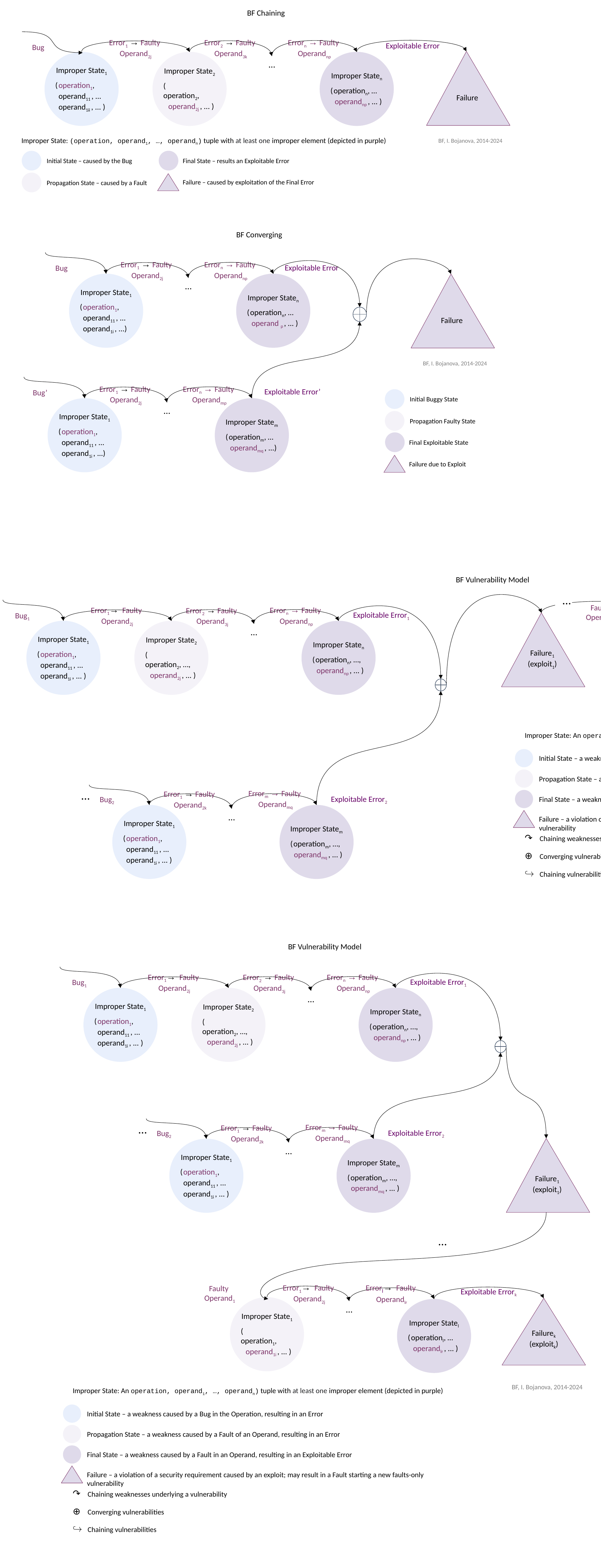

BF Chaining
BF Converging Vulnerabilities Model
Error2 → Faulty
Operand3k
Errorn → Faulty
Operandnp
Error1 → Faulty
Operand2j
Exploitable Error
Bug
Cause
Failure
Improper State1
(	operation1,
	operand11 , ...
	operand1ii , ... )
Improper State2
(	operation2,
	operand2j , ... )
Improper Staten
(	operationn, …
	operandnp , ... )

Bug i
…
…
…
Consequence

Exploitable Error i
…
BF, I. Bojanova, 2014-2024
Improper State: (operation, operand1, …, operandn) tuple with at least one improper element (depicted in purple)
Cause

Bug j
…

Final State – results an Exploitable Error
Initial State – caused by the Bug
Flow
Bug/Fault → Error/Final Error
Final Error exploit → Failure or results in Fault → faults-only  vulnerability
Vulnerabilities converging
at Final Errors ⊕ → Failure
Propagation – cause type must be as previous consequence type – e.g.,
Fault type ← previous Error type
Exploit type ← Final Error type
…
BF Converging Vulnerabilities

Consequence
Failure – caused by exploitation of the Final Error
Propagation State – caused by a Fault

Exploitable Error j

Failure K
Final Error

Bug
Exploitable Error
Failure

BF, I. Bojanova, 2014-2024

BF Converging
…

Error1 → Faulty
Operand2j
Errorn → Faulty
Operandnp
Exploitable Error
Bug
Improper State1
(	operation1,
	operand11 , ...
	operand1i , ...)
Improper Staten
(	operationn, …
	operand p , ... )
Failure
…

Final Error ’

Initial State – caused by the Bug

BF, I. Bojanova, 2014-2024
Transition State – caused by a Fault

Initial State – caused by Bug
…

Error1 → Faulty
Operand2j
Errorn → Faulty
Operandmp
Final State – results in a Exploitable Error
Exploitable Error’

Bug’
Final State – ends in a Final Error

Initial Buggy State
Improper State1
(	operation1,
	operand11 , ...
	operand1i , ...)
Improper Statem
(	operationm, …
	operandmq , ...)

…
Failure – caused by exploitation of a Exploitable Error

Failure
Propagation Faulty State

Final Exploitable State
Wrong Size

Failure due to Exploit

BF Vulnerability Model
Bug

Fault
Improper State1
(	operation1,
	operand11 , ...
	operand1i , ... )
Improper State2
(	operation2, …,
	operand2j , ... )
Improper StateN
(	operationN, …,
	operandNp , ... )
Error1→  Fault2j
Error2→  Fault3k
Bug1
BF Vulnerability Model
Exploitable Error1

Exploitable Error
…
…

Error2 → Faulty
Operand3j
Failure
Faulty
Operand1
Error1→  Faulty
Operand2j
Errorl→  Faulty
Operandlr
Error1→  Faulty
Operand2j
Errorn → Faulty
Operandnp
Exploitable Errork
Exploitable Error1
Bug1
Failure1
(exploit1)
Improper State1
(	operation1,
	operand1i , ... )
Failurek
(exploitk)
Improper State1
(	operation1,
	operand11 , ...
	operand1i , ... )
Improper State2
(	operation2, …,
	operand2j , ... )
Improper Staten
(	operationn, …,
	operandnp , ... )
Improper Statel
(	operationl, …
	operandlr , ... )
…
…
(Bug1, Operation1, Error1) ← lookup()
(Operation1, Operation2) ← lookup()
Fault1.Type ← Error1.Type
(Fault1, Operation2, Error2) ← lookup()
 (Operation2, Operation3) ← lookup()
Fault2.Type ← Error2.Type
(FaultN-1, OperationN, Exploitable Error) ← lookup()
(Exploitable Error, Exploit) ← lookup()

…

Improper State1
(	operation1,
	operand11 , ...
	operand1i , ... )
Improper StateM
(	operationM, …,
	operandMq , ... )
Failure1
Bug2
Exploitable Error2
BF, I. Bojanova, 2014-2024
…
Improper State: An operation, operand1, …, operandn) tuple with at least one improper element (depicted in purple)

Initial State – a weakness caused by a Bug in the Operation, resulting in an Error
Flow
Bug/Fault → Error/Final Error
Final Error exploit → Failure or results in Fault → faults-only  vulnerability
Vulnerabilities converging
at Final Errors ⊕ → Failure
Propagation – cause type must be as previous consequence type – e.g.,
Fault type ← previous Error type
Exploit type ← Final Error type

…
Propagation State – a weakness caused by a Fault of an Operand, resulting in an Error
Error1 → Faulty
Operand2k
Errorm → Faulty
Operandmq
…

Improper State – (operation, operand1, …, operandn) tuple
with at least one improper element (depicted in purple).
Exploitable Error2
Bug2
Final State – a weakness caused by a Fault in an Operand, resulting in an Exploitable Error
Improper StateL
(	operationL, …
	operandLr , ... )
Improper State1
(	operation1,
	operand11 , ...
	operand1i , ... )
Improper Statem
(	operationm, …,
	operandmq , ... )
Exploitable
ErrorK
…

Improper State1
(	operation11,
	operand1ii , ... )
Failure – a violation of a security requirement caused by an exploit; may result in a Fault starting a new faults-only vulnerability

Initial State – a weakness caused by a Bug in the operation,
resulting in an Error
…
↷  	Chaining weaknesses underlying a vulnerability
⊕  	Converging vulnerabilities
↪  	Chaining vulnerabilities

Propagation State – a weakness caused by a Fault of an operand,
resulting in an Error
FailureK

Final State – a weakness caused by a Fault in an operand,
resulting in an Exploitable Error

Failure – a violation of a security requirement caused by an exploit;
may result in a fault starting a new faults-only vulnerability
↪  	Chaining weaknesses or vulnerabilities	       ⊕  	Converging vulnerabilities
←  	Propagation by same Fault/Error type 	lookup() 	for valid operation flow and weakness triples
BF, I. Bojanova, 2014-2024
BF Vulnerability Model
Error2 → Faulty
Operand3j
Error1→  Faulty
Operand2j
Errorn → Faulty
Operandnp
Exploitable Error1
Bug1
Improper State1
(	operation1,
	operand11 , ...
	operand1i , ... )
Improper State2
(	operation2, …,
	operand2j , ... )
Improper Staten
(	operationn, …,
	operandnp , ... )
…
Do converge and chaining
BF Vulnerability Specification Model
Bugs Framework (BF): Extended Vulnerability Model – Chaining and/or Converging Vulnerabilities
Defect Type
Error Type1
Bug
Operation1
Error1
Weakness Type1
Vulnerability 1

Weakness Type i1
Defect Type i
Error Type i1
Bug i
Error i1
Operation i1
Fault Type1
Error Type2
Fault1
Operation2
Error2
Weakness Type2
…
Weakness Type iN
…
Error1 → Faulty
Operand2k
Error Type iN
Fault Type iN-1
Errorm → Faulty
Operandmq
…
Exploitable Error2
Bug2
Fault iN-1
Error iN
Fault Type N-1
Operation iN
Exploitable Error Type
Vulnerability p
Failure1
(exploit1)
Improper State1
(	operation1,
	operand11 , ...
	operand1i , ... )
Improper Statem
(	operationm, …,
	operandmq , ... )
…
…
FaultN-1
OperationN
Exploitable Error
Weakness TypeN
Weakness Typej1
Fault Type j1
Error Type j1
Syntax:
→ causation within a weakness
Bug/Fault to Error/Exploitable Error
↪ causation between weaknesses
Error to Fault propagation
Fault j1
Error j1
Operation j1
BF,  I.  Bojanova,  2014 - 2023
Semantics:
lookup()	Valid operation flow & weakness triples
←  	Propagation by same Fault/Error type

…

Failure
Weakness Type jM
Exploitation Type j

Fault Type jM

Bug
Operation
Error/Fault
Exploitable Error
Failure

Fault jM
Exploitable Error j
Operation jM
…
…
Error1→  Faulty
Operand2j

Errorl→  Faulty
Operandlr
Faulty
Operand1
Exploitable Errork
Vulnerability q

Improper State1
(	operation1,
	operand1i , ... )
Failurek
(exploitk)
Improper Statel
(	operationl, …
	operandlr , ... )
…
Weakness Typek1
Defect Type k
Error Type k1

Bug k
Error k1
Operation k1
BF Vulnerability Specification Model
…
Defect Type
Error Type 1
Weakness Type 1
Weakness 1
Weakness Type kL
…
Exploitation Type k

Fault Type kL-1

Bug
(improper operation)
Operation 1
Error 1
BF, I. Bojanova, 2014-2024
Fault kL-1
Exploitable Error k
Operation kL
Improper State: An operation, operand1, …, operandn) tuple with at least one improper element (depicted in purple)
Failure r

Initial State – a weakness caused by a Bug in the Operation, resulting in an Error
Mechanism
Value 1m
Operand11 Kind
Value 11s
Operand11 State
Value 11k
Operand15 Kind
Value 15s
Operand15 State
Value 15k
Source Code
Value 1c
Execution Space
Value 1e

…
Propagation State – a weakness caused by a Fault of an Operand, resulting in an Error

Bug
Operation
Error/Fault
Exploitable Error
Failure

Final State – a weakness caused by a Fault in an Operand, resulting in an Exploitable Error
⊕  Converge
⤵  Vulnerability Chain
↪  Weakness Chain
Bug Framework  (BF),  I. Bojanova,  2014 - 2023

Failure – a violation of a security requirement caused by an exploit; may result in a Fault starting a new faults-only vulnerability
Weakness Type 2
Weakness 2
Fault Type 1
Error Type 2
↷  	Chaining weaknesses underlying a vulnerability
⊕  	Converging vulnerabilities
↪  	Chaining vulnerabilities
Fault 1
(improper operand 1)
Operation 2
Error 2
Operand25 Kind
Value 25s
Operand25 State
Value 25k
Operand21 Kind
Value 21s
Operand21 State
Value 21k
Mechanism
Value 2m
Source Code
Value 2c
Execution Space
Value 2e
…
…
Weakness Type N
Weakness N
Fault Type N-1
Exploitable Error Type
Fault N-1
(improper operand N-1)
Operation N
Exploitable Error
OperandN1 Kind
Value N1s
OperandN1 State
Value N1k
OperandN5 Kind
Value N5s
OperandN5 State
Value N5k
Mechanism
Value Nm
Source Code
Value Nc
Execution Space
Value Ne
FailureK
…
Failure Type
Failure Type

Bug

Operation

Fault / Error

Exploitable  Error

Failure
…
Failure F
Failure 1
→ Causation within a weakness
↪ Causation between weaknesses
BF, I. Bojanova, 2014-2024
BF,  I. Bojanova,  2014 - 2023